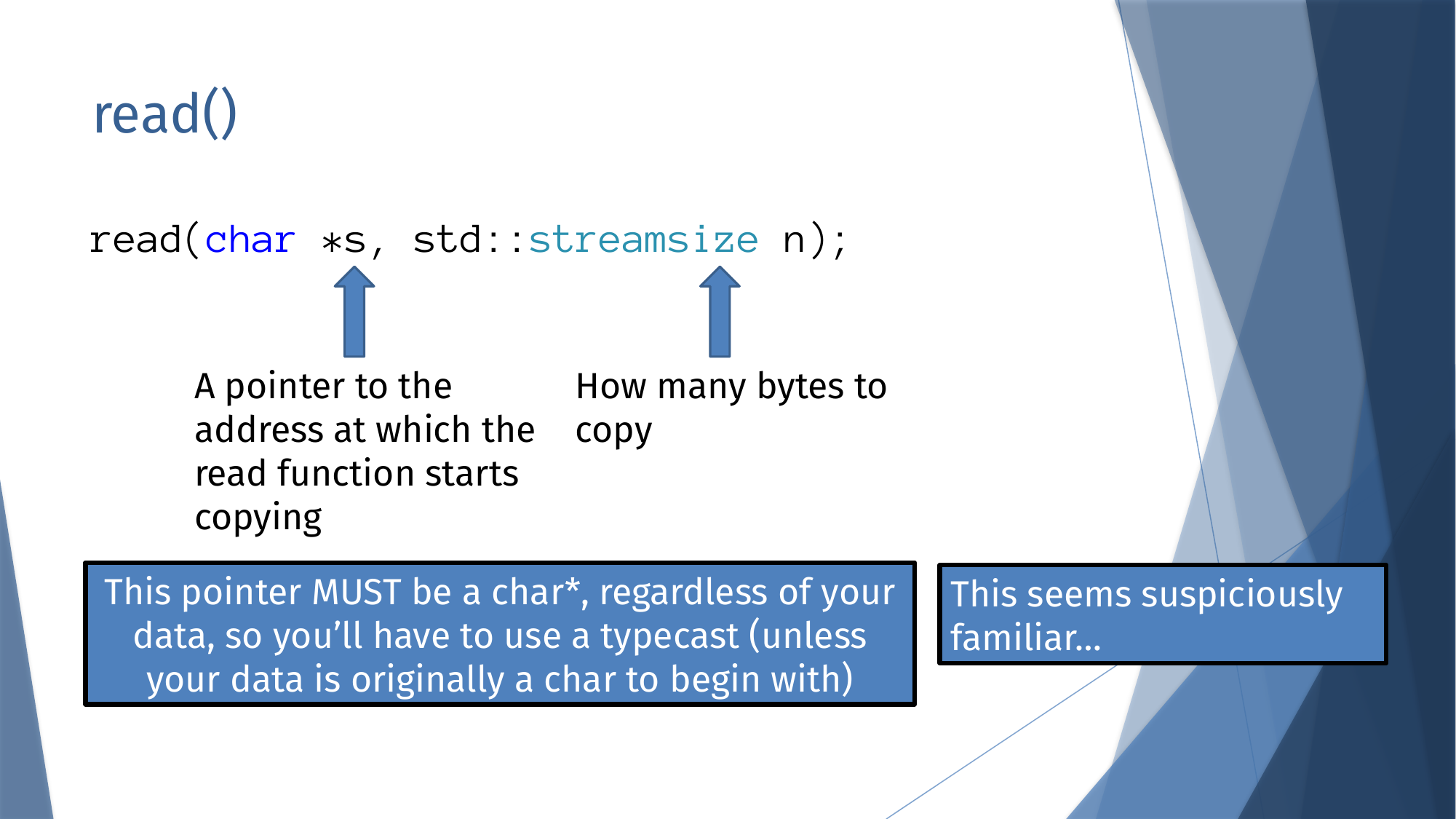

# read()
read(char *s, std::streamsize n);

A pointer to the address at which the read function starts copying

How many bytes to copy
This pointer MUST be a char*, regardless of your data, so you’ll have to use a typecast (unless your data is originally a char to begin with)
This seems suspiciously familiar…